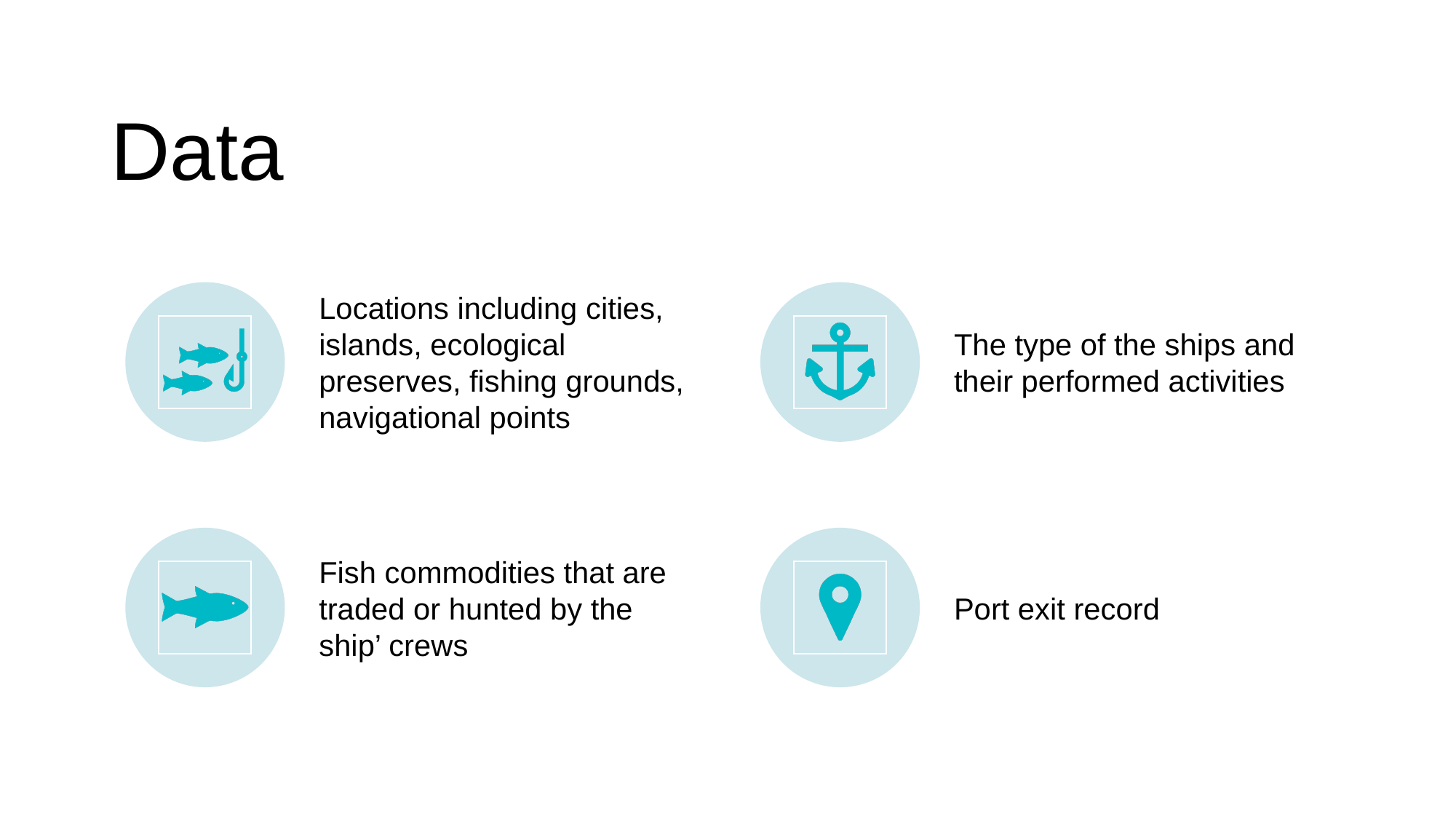

# Data
Locations including cities, islands, ecological preserves, fishing grounds, navigational points
The type of the ships and their performed activities
Fish commodities that are traded or hunted by the ship’ crews
Port exit record